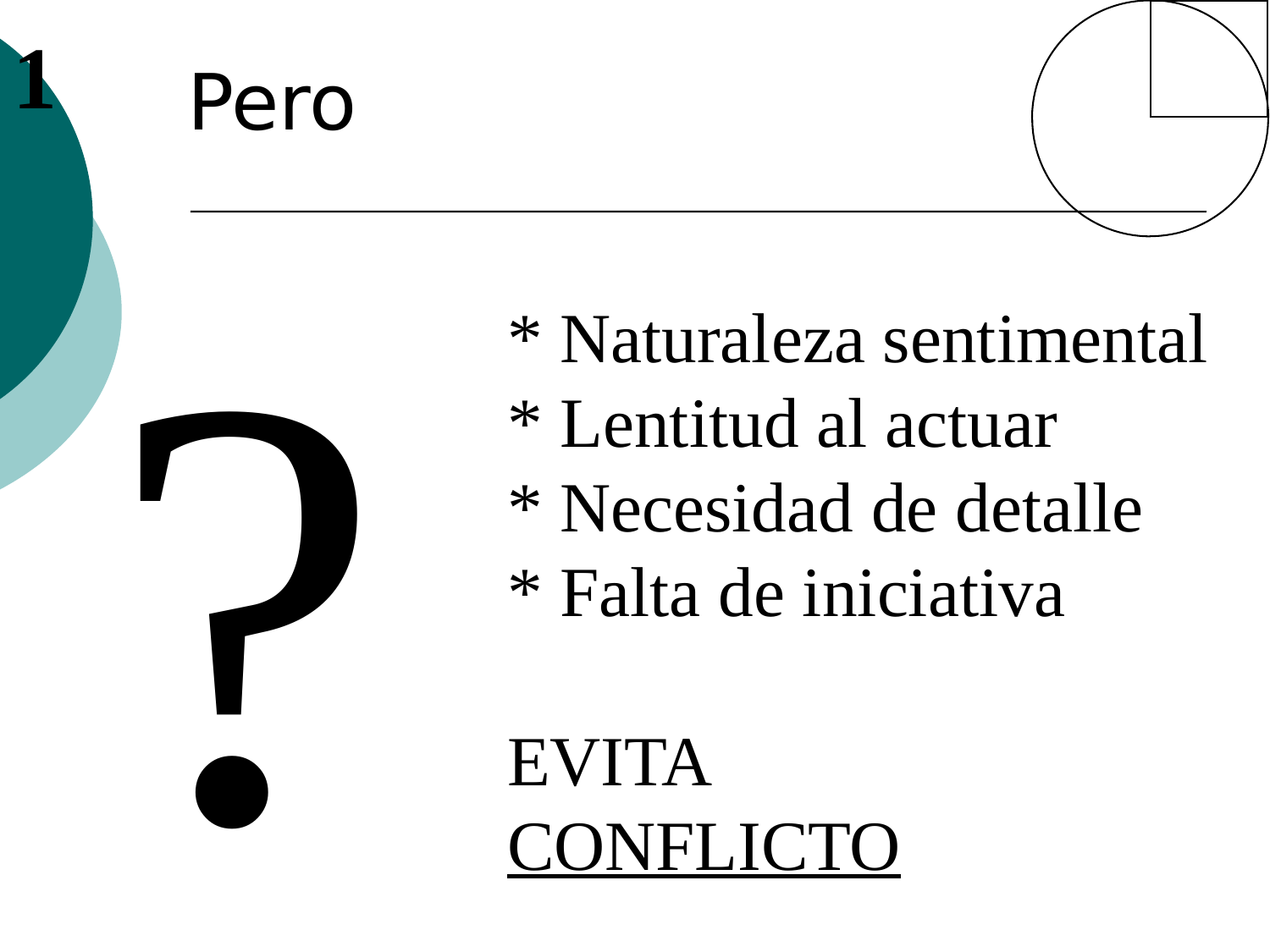

1
Pero
?
* Naturaleza sentimental
* Lentitud al actuar
* Necesidad de detalle
* Falta de iniciativa

EVITA
CONFLICTO